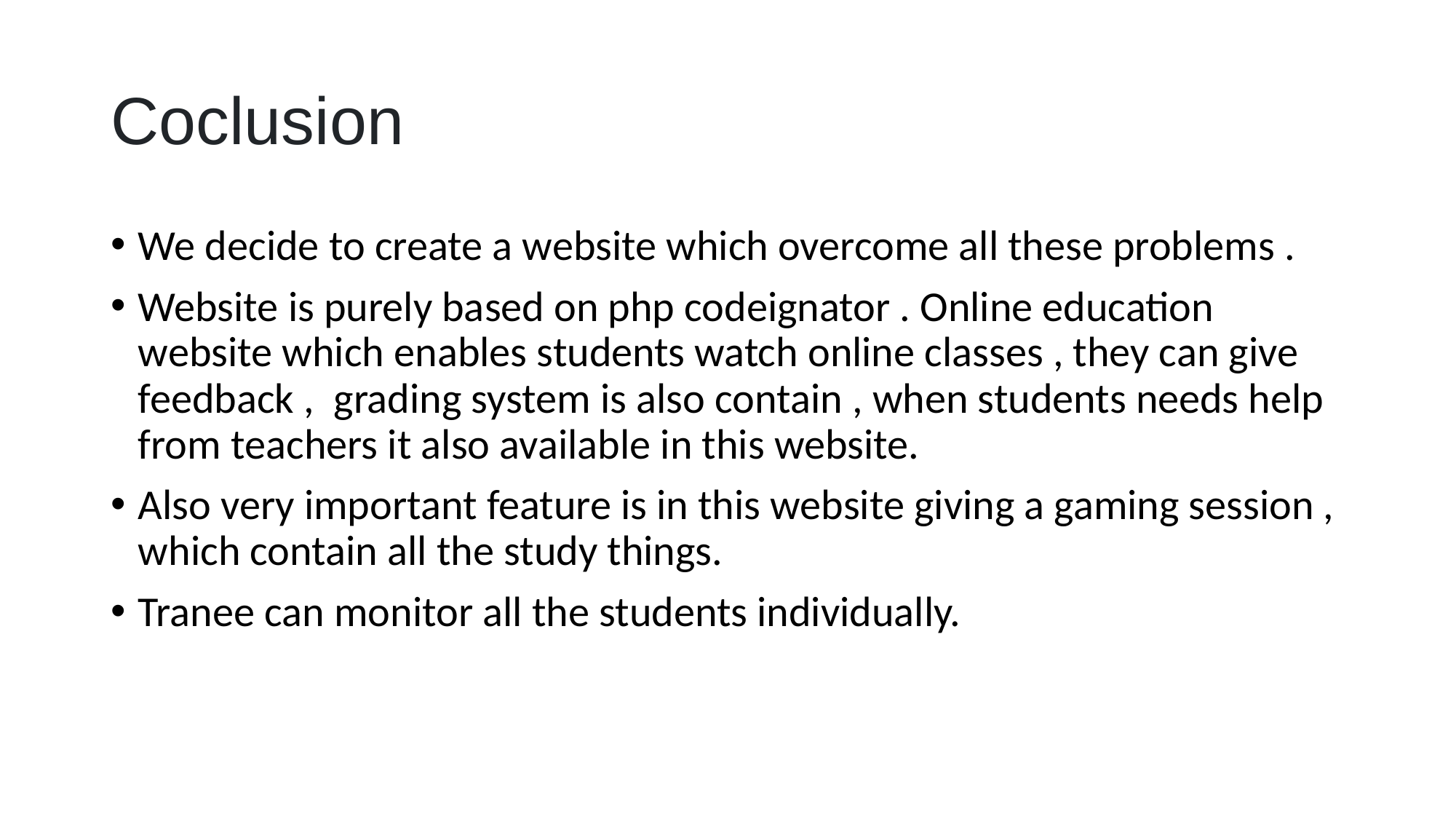

# Coclusion
We decide to create a website which overcome all these problems .
Website is purely based on php codeignator . Online education website which enables students watch online classes , they can give feedback ,  grading system is also contain , when students needs help from teachers it also available in this website.
Also very important feature is in this website giving a gaming session , which contain all the study things.
Tranee can monitor all the students individually.